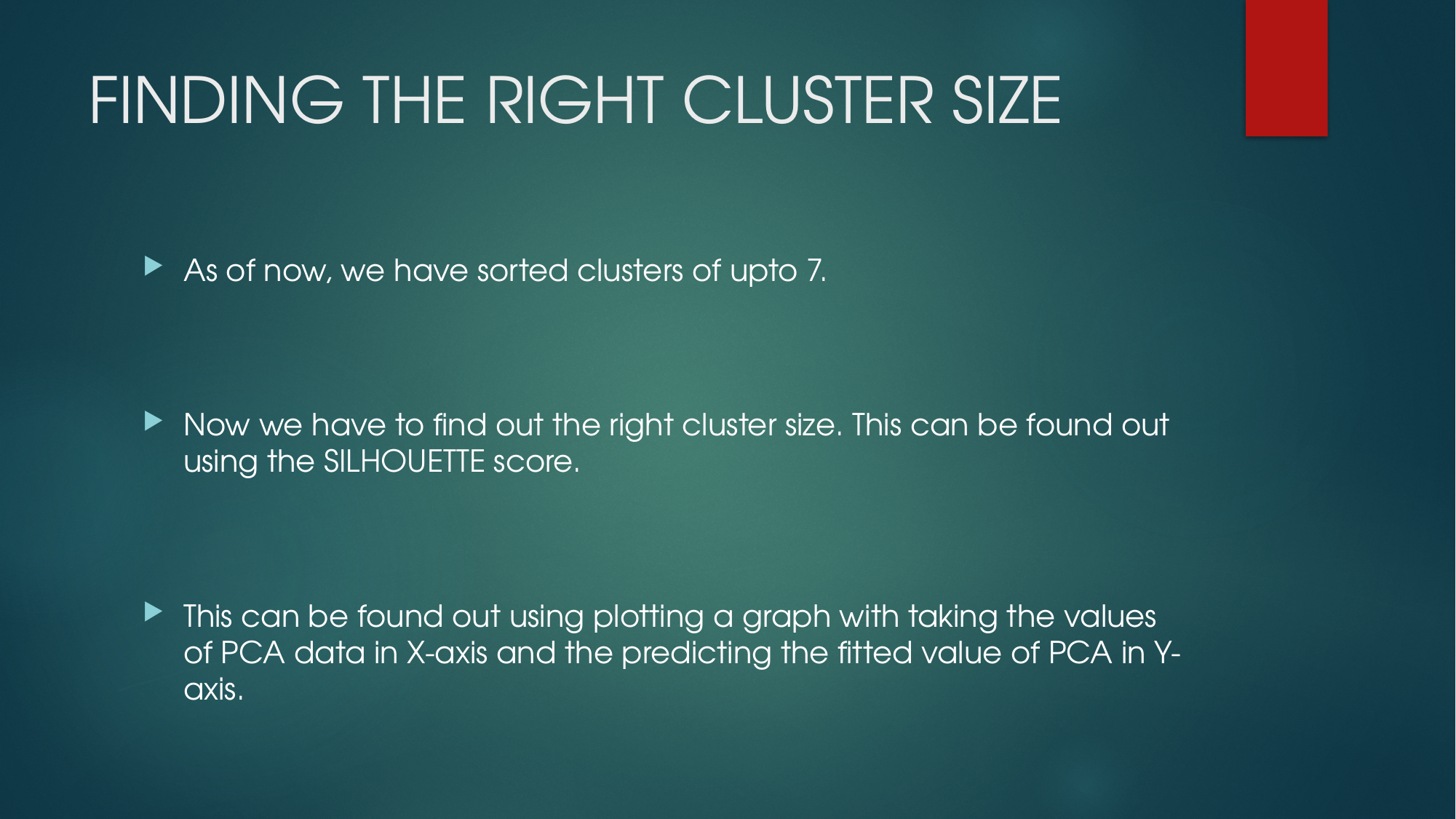

# FINDING THE RIGHT CLUSTER SIZE
As of now, we have sorted clusters of upto 7.

Now we have to find out the right cluster size. This can be found out using the SILHOUETTE score.

This can be found out using plotting a graph with taking the values of PCA data in X-axis and the predicting the fitted value of PCA in Y-axis.